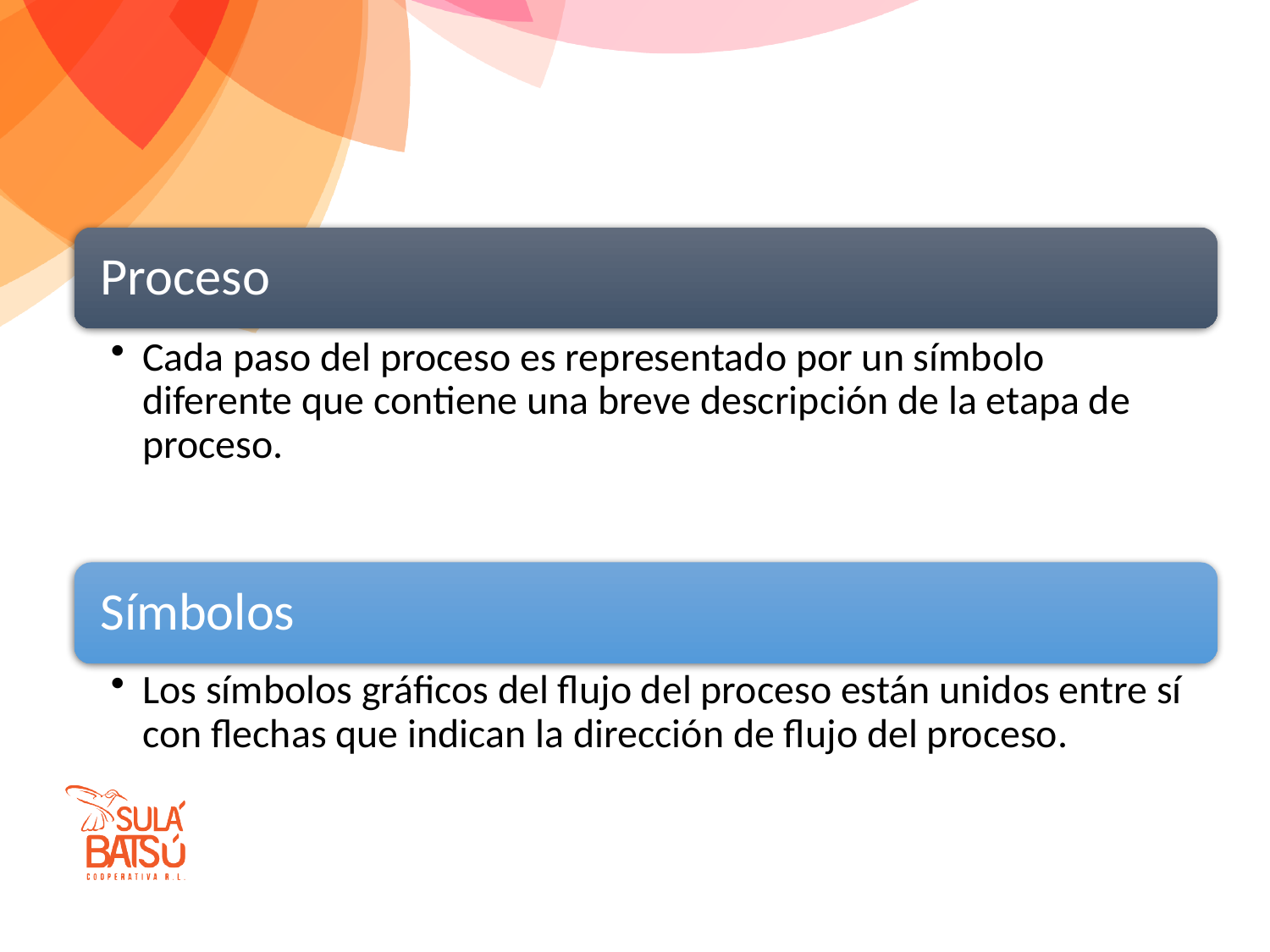

Proceso
Cada paso del proceso es representado por un símbolo diferente que contiene una breve descripción de la etapa de proceso.

Símbolos
Los símbolos gráficos del flujo del proceso están unidos entre sí con flechas que indican la dirección de flujo del proceso.